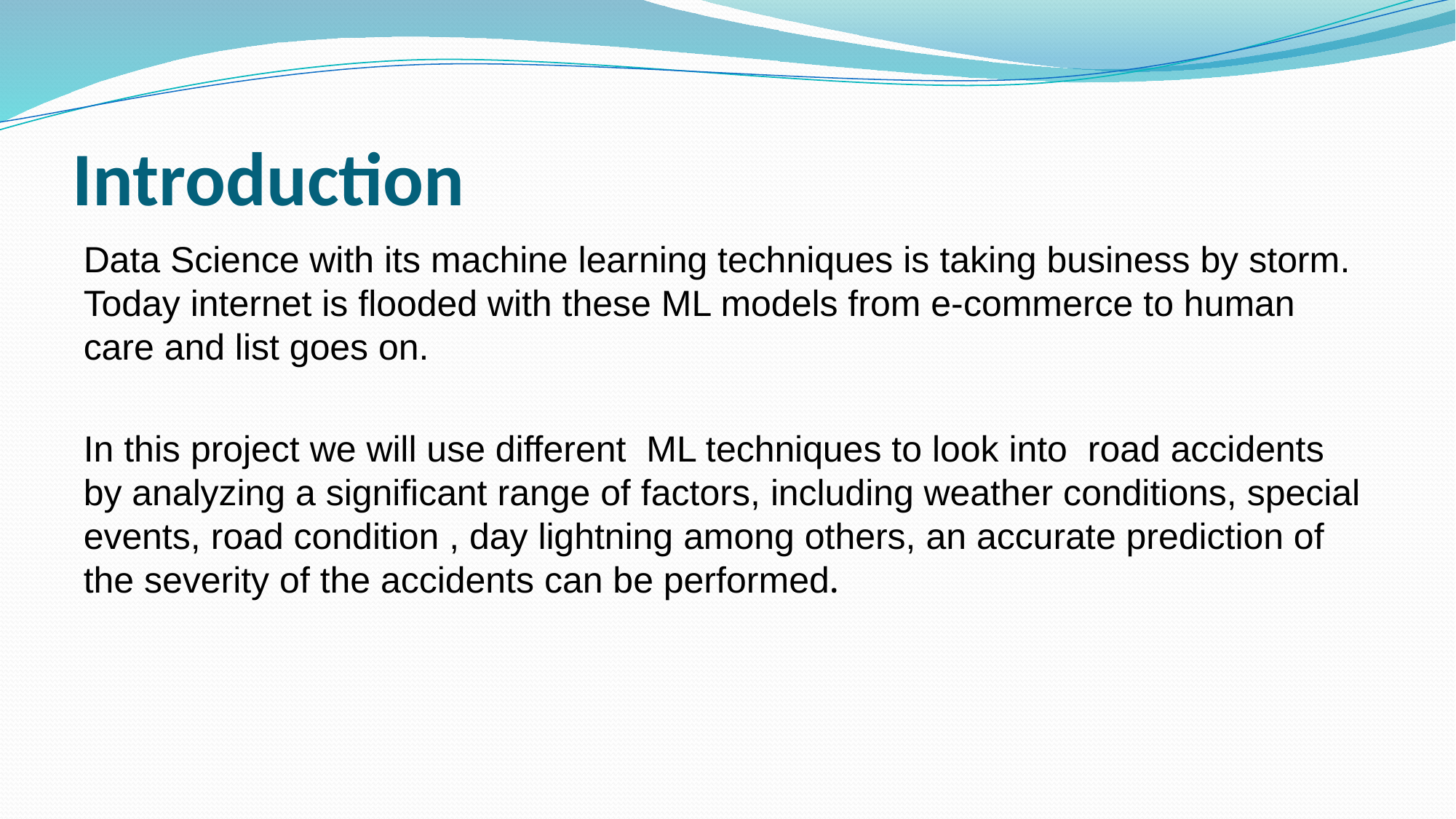

# Introduction
Data Science with its machine learning techniques is taking business by storm. Today internet is flooded with these ML models from e-commerce to human care and list goes on.

In this project we will use different  ML techniques to look into  road accidents by analyzing a significant range of factors, including weather conditions, special events, road condition , day lightning among others, an accurate prediction of the severity of the accidents can be performed.